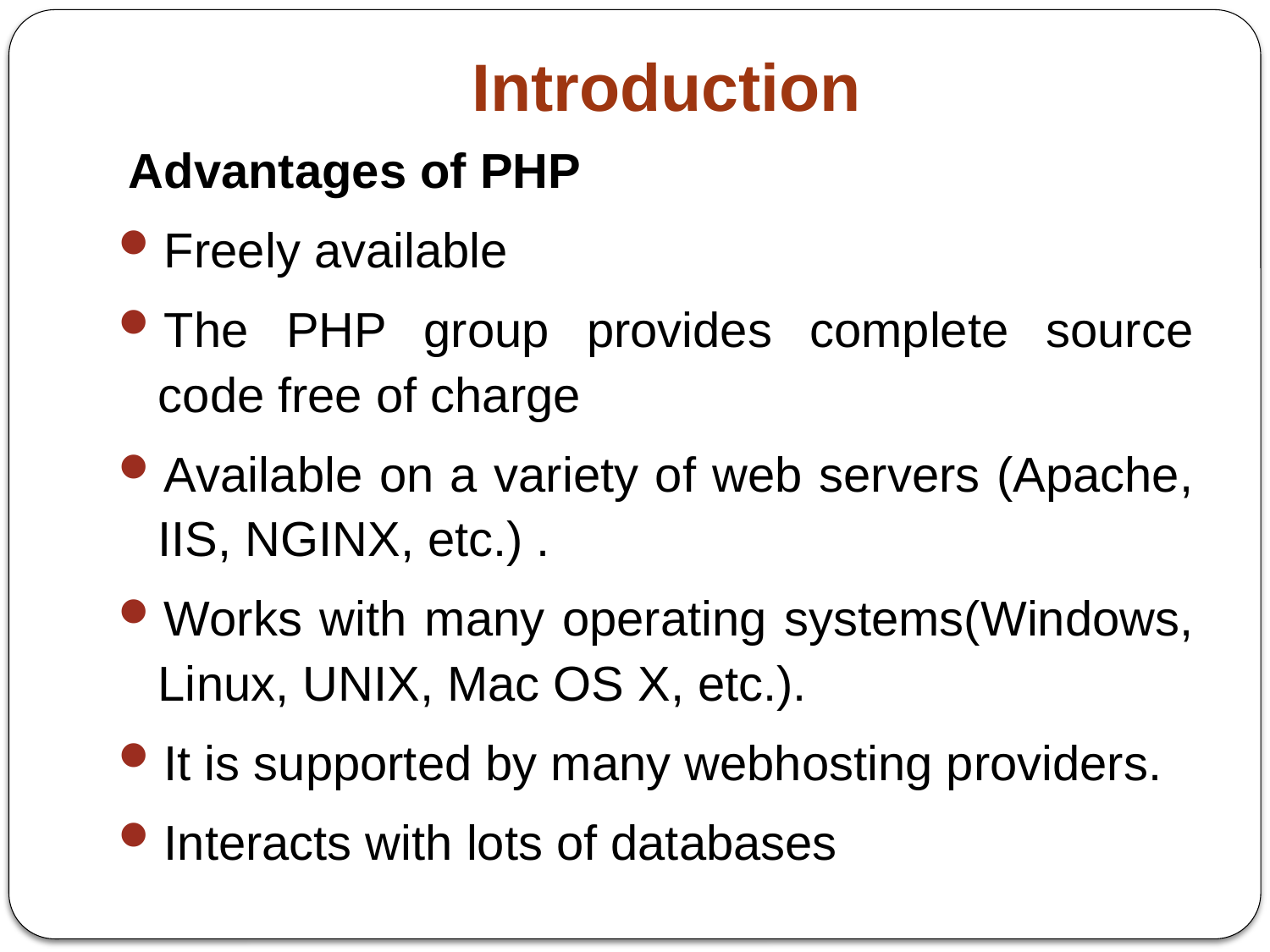

# Introduction
Advantages of PHP
Freely available
The PHP group provides complete source code free of charge
Available on a variety of web servers (Apache, IIS, NGINX, etc.) .
Works with many operating systems(Windows, Linux, UNIX, Mac OS X, etc.).
It is supported by many webhosting providers.
Interacts with lots of databases